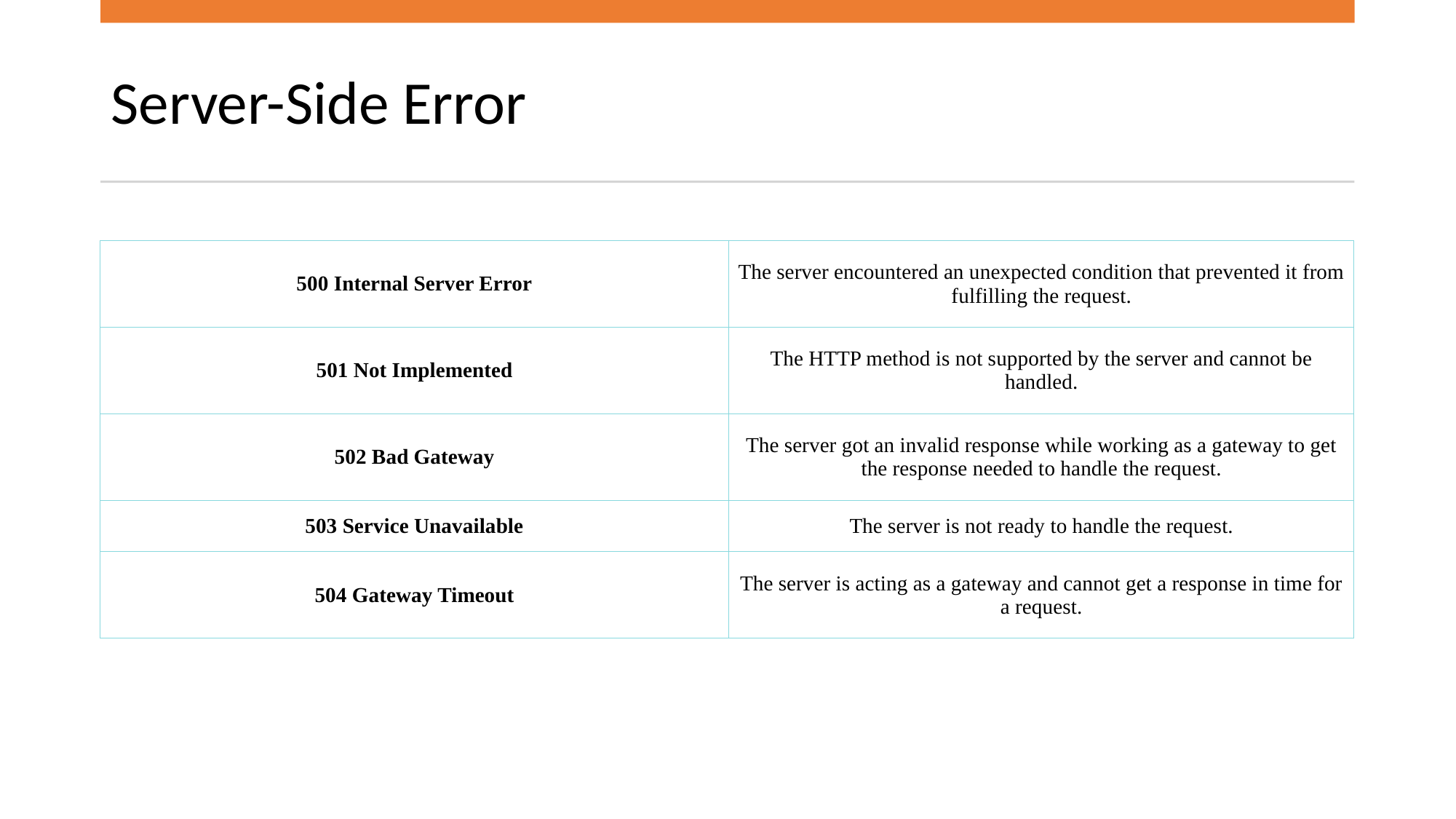

# Server-Side Error

| 500 Internal Server Error | The server encountered an unexpected condition that prevented it from fulfilling the request. |
| --- | --- |
| 501 Not Implemented | The HTTP method is not supported by the server and cannot be handled. |
| 502 Bad Gateway | The server got an invalid response while working as a gateway to get the response needed to handle the request. |
| 503 Service Unavailable | The server is not ready to handle the request. |
| 504 Gateway Timeout | The server is acting as a gateway and cannot get a response in time for a request. |